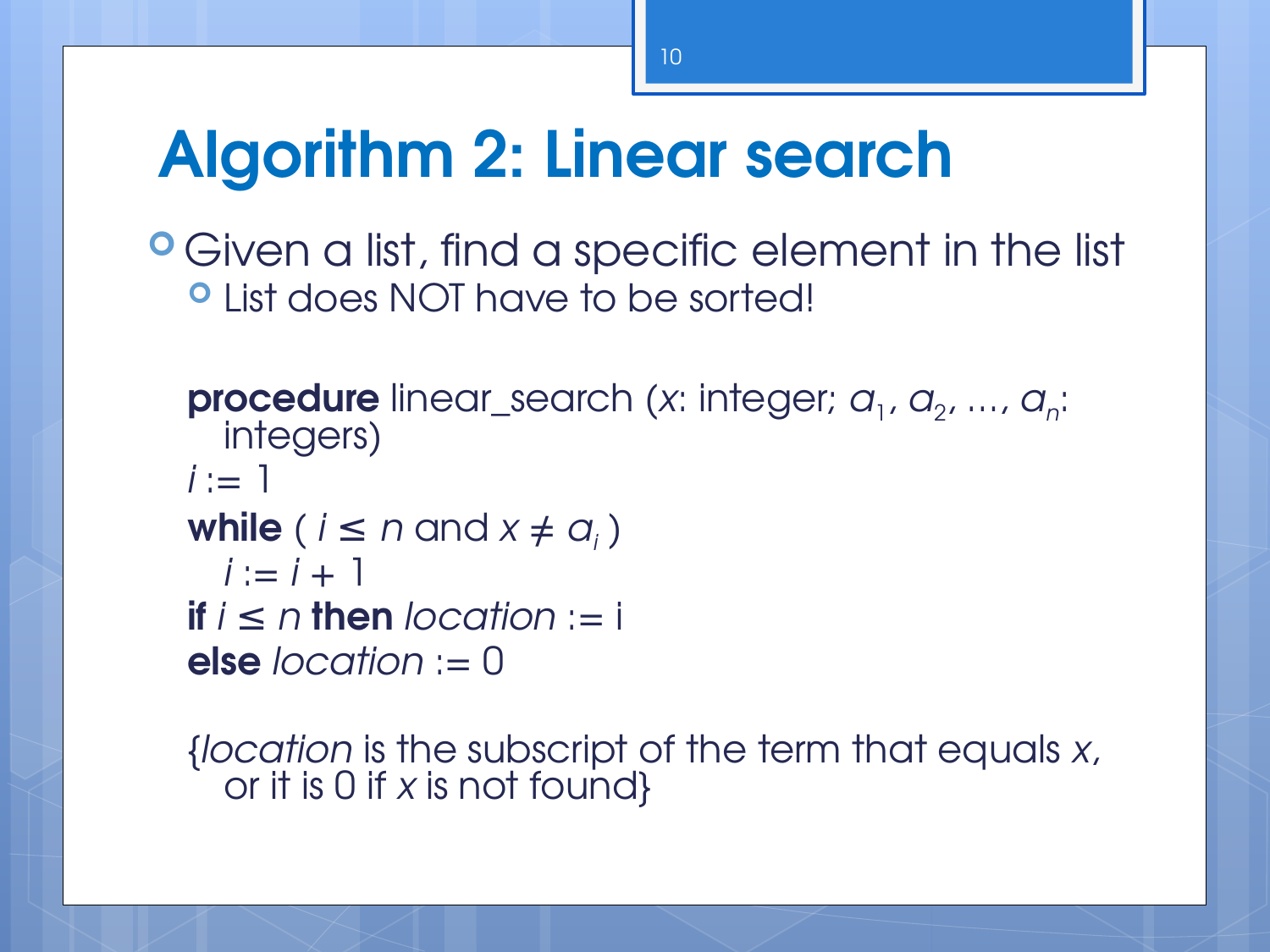

10
# Algorithm 2: Linear search
Given a list, find a specific element in the list
List does NOT have to be sorted!

procedure linear_search (x: integer; a1, a2, …, an: integers)
i := 1
while ( i ≤ n and x ≠ ai )
	i := i + 1
if i ≤ n then location := i
else location := 0

{location is the subscript of the term that equals x, or it is 0 if x is not found}